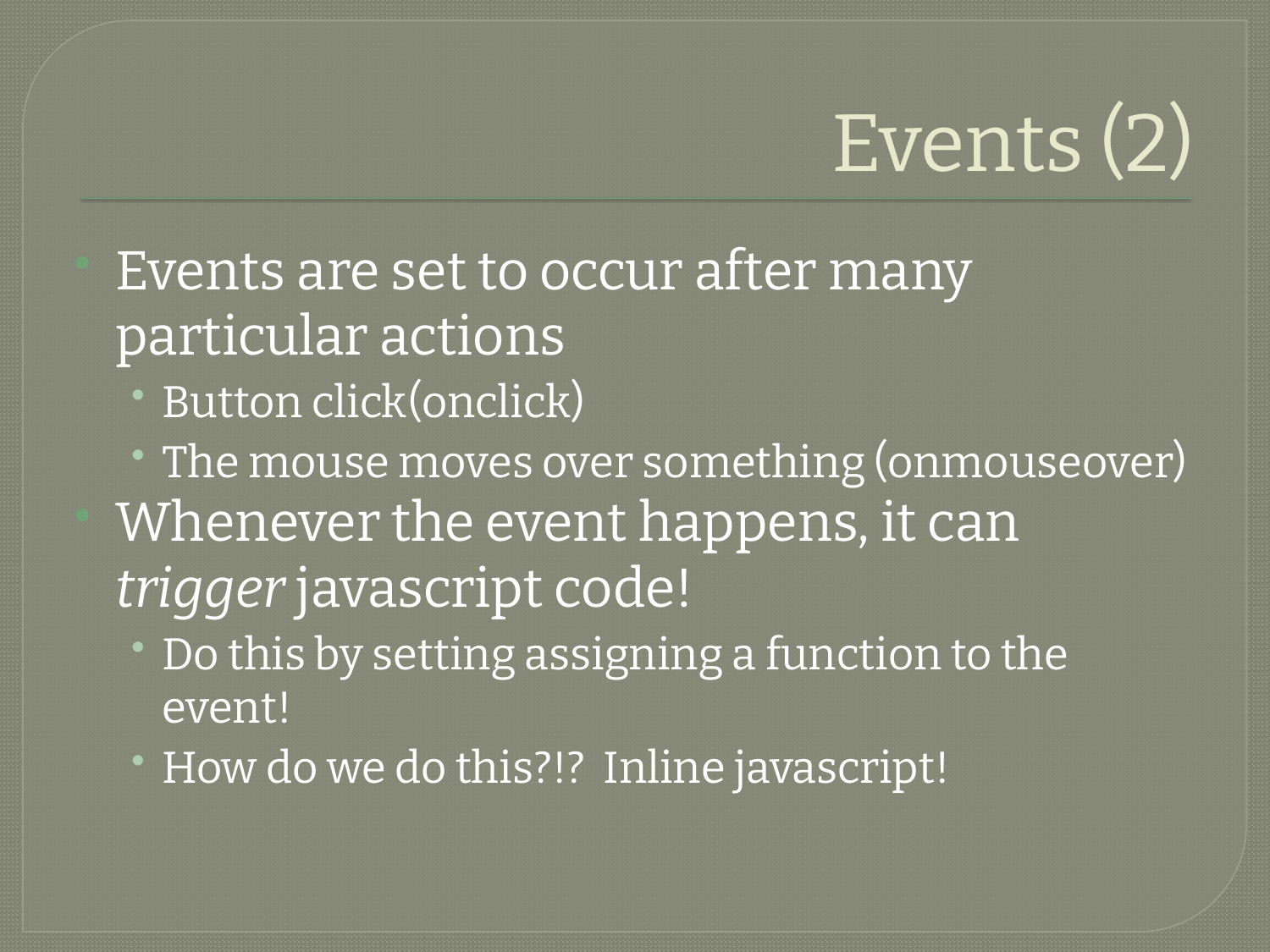

# Events (2)
Events are set to occur after many particular actions
Button click	(onclick)
The mouse moves over something (onmouseover)
Whenever the event happens, it can trigger javascript code!
Do this by setting assigning a function to the event!
How do we do this?!?  Inline javascript!